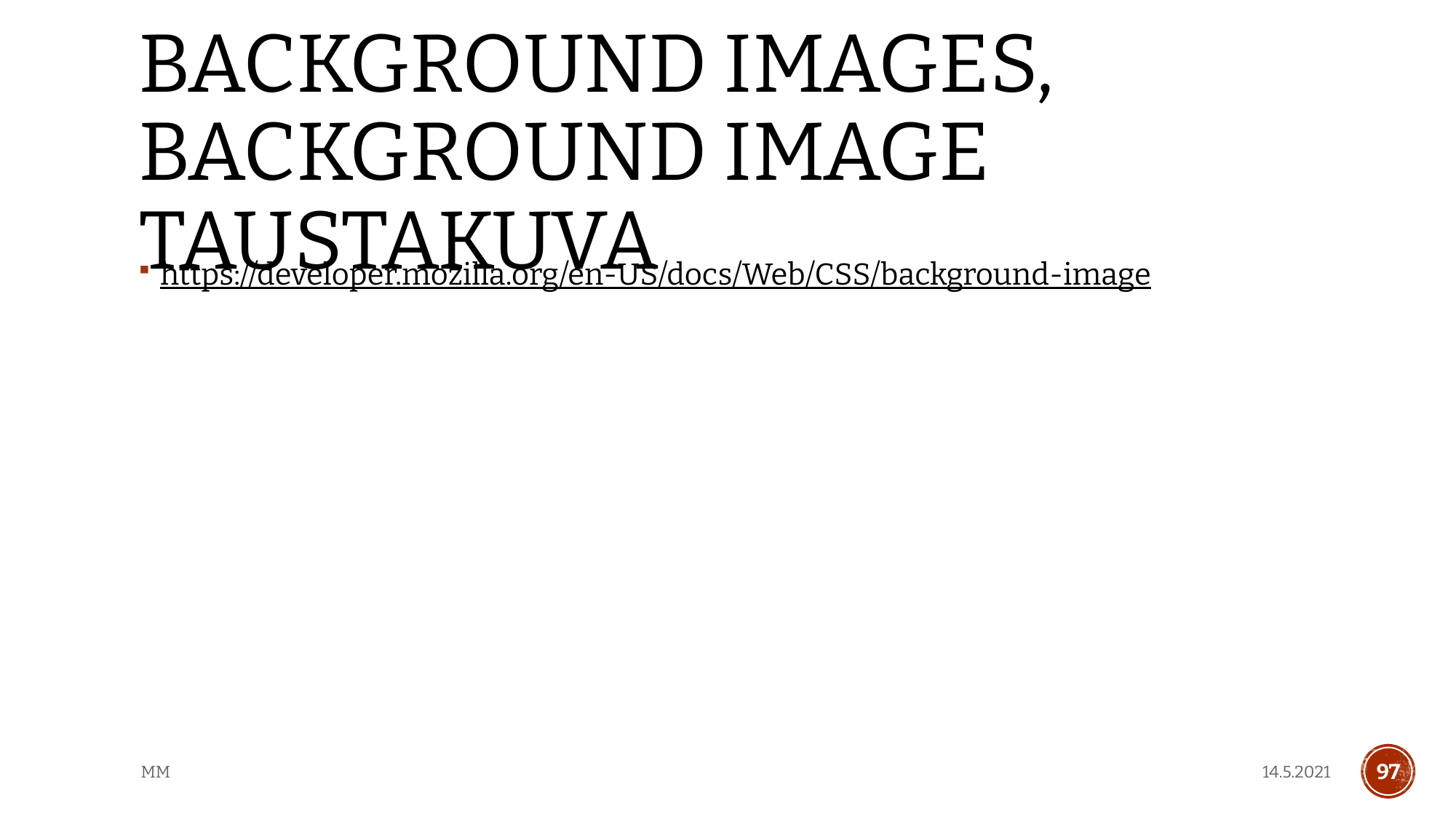

# background images, background image taustakuva
https://developer.mozilla.org/en-US/docs/Web/CSS/background-image
MM
14.5.2021
97